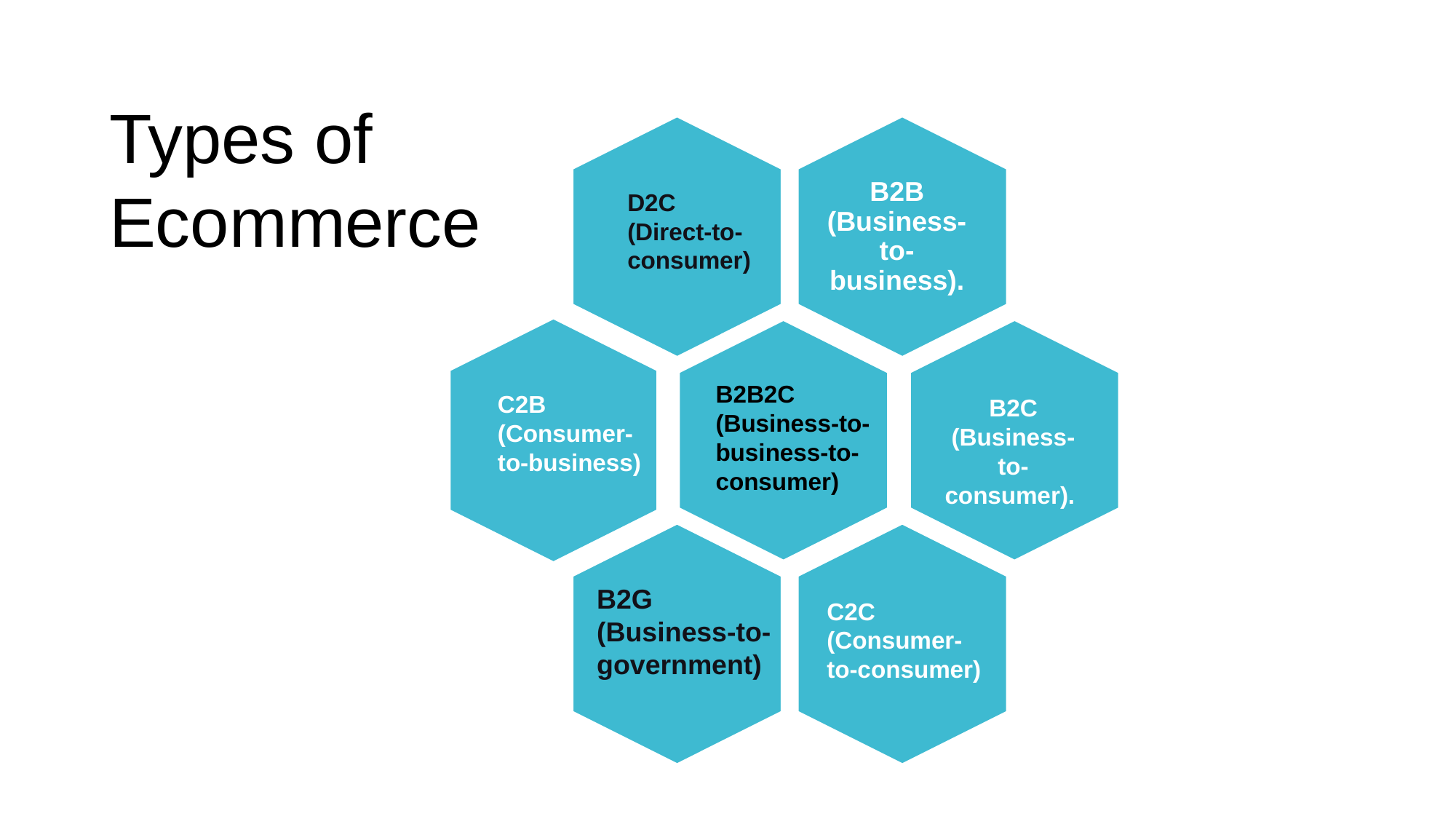

Types of
Ecommerce

B2B (Business-to-business).

D2C (Direct-to-consumer)

B2B2C (Business-to-
business-to-
consumer)
C2B (Consumer-
to-business)
B2C (Business-to-consumer).
B2G (Business-to-government)
C2C (Consumer-to-consumer)